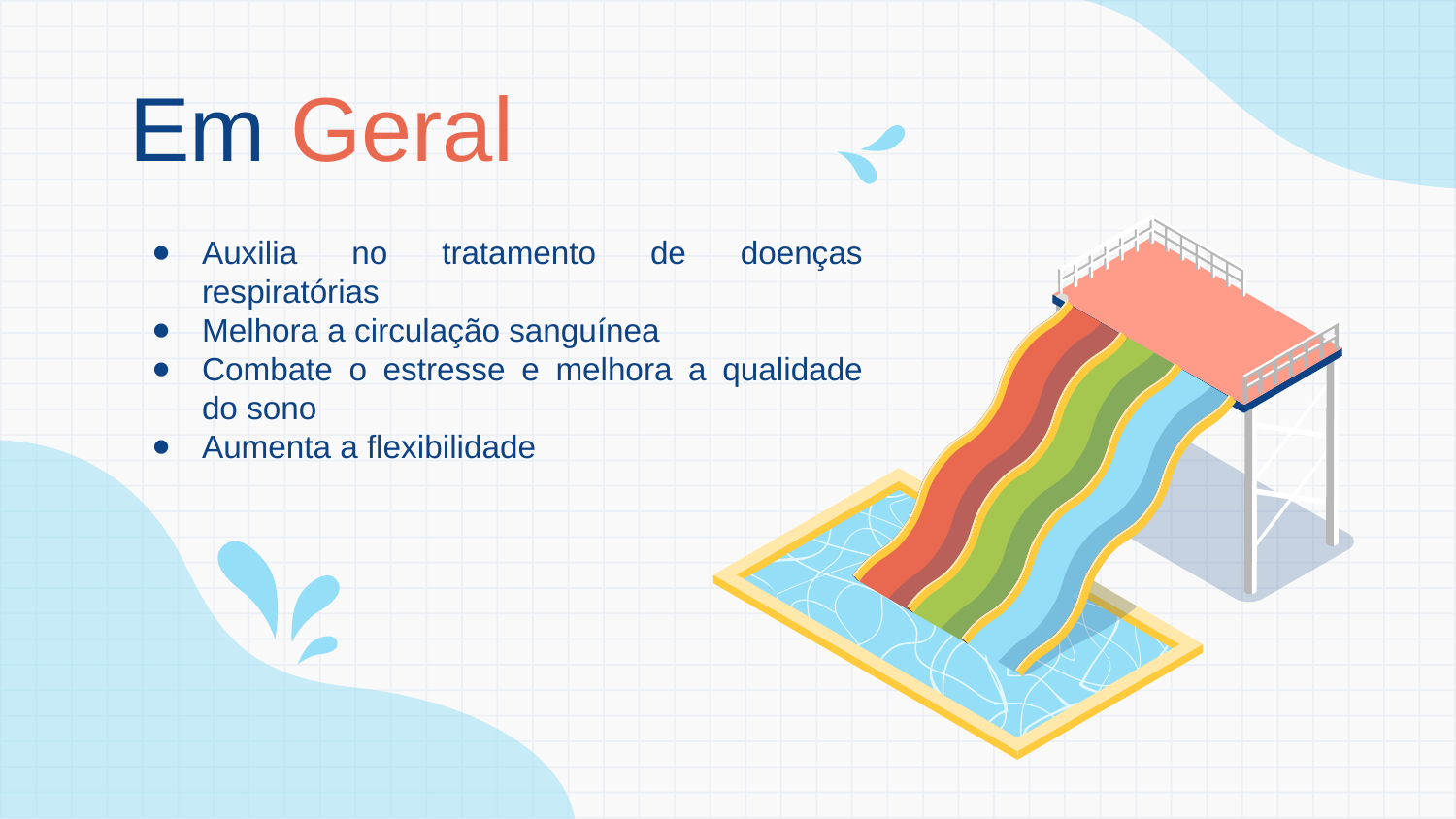

# Em Geral

Auxilia no tratamento de doenças respiratórias
Melhora a circulação sanguínea
Combate o estresse e melhora a qualidade do sono
Aumenta a flexibilidade